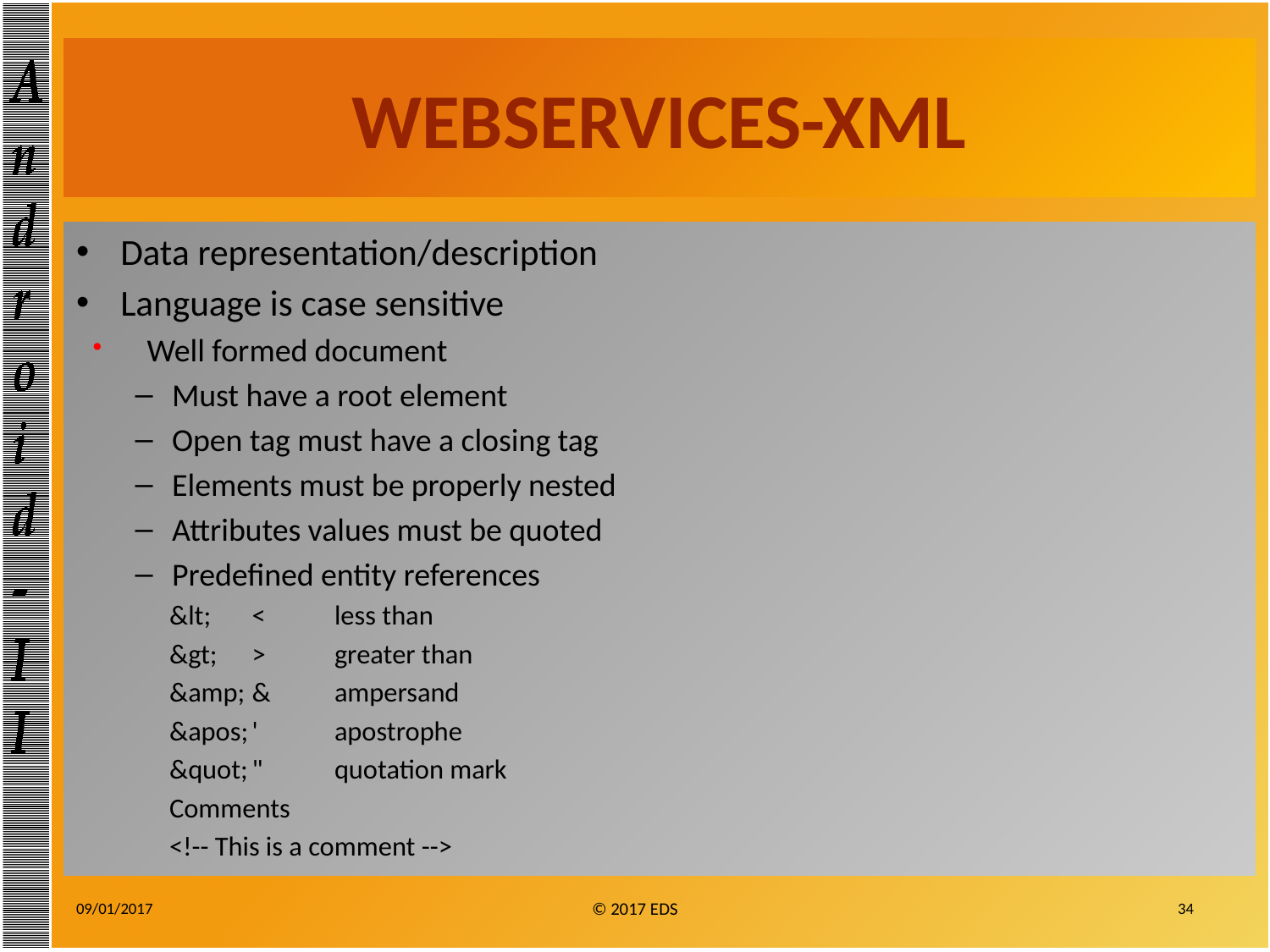

# WEBSERVICES-XML
Data representation/description
Language is case sensitive
Well formed document
Must have a root element
Open tag must have a closing tag
Elements must be properly nested
Attributes values must be quoted
Predefined entity references
&lt;	<	less than
&gt;	>	greater than
&amp;	&	ampersand
&apos;	'	apostrophe
&quot;	"	quotation mark
Comments
<!-- This is a comment -->

09/01/2017
34
© 2017 EDS